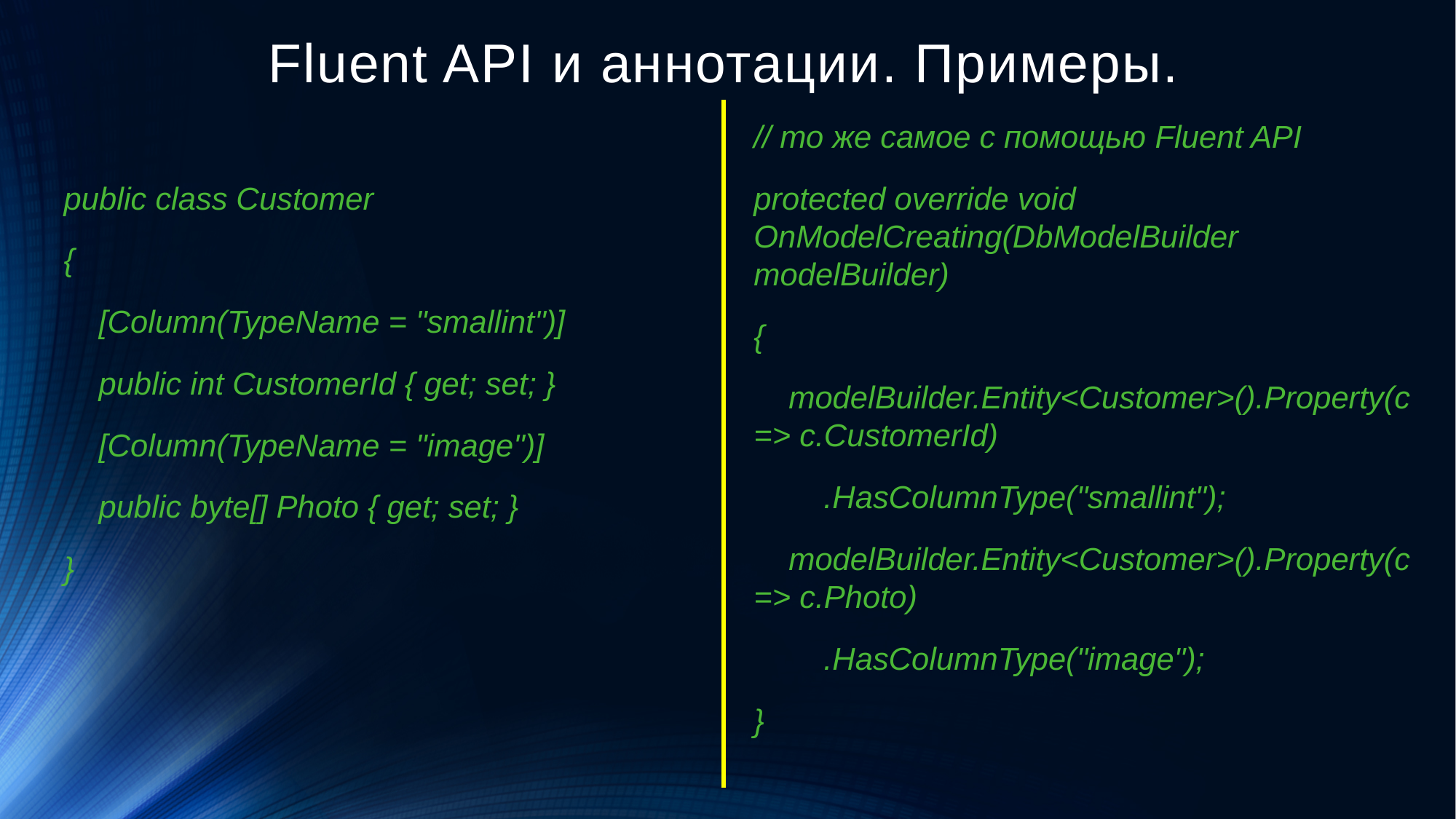

# Fluent API и аннотации. Примеры.

public class Customer
{
    [Column(TypeName = "smallint")]
    public int CustomerId { get; set; }
    [Column(TypeName = "image")]
    public byte[] Photo { get; set; }
}

// то же самое с помощью Fluent API
protected override void OnModelCreating(DbModelBuilder modelBuilder)
{
    modelBuilder.Entity<Customer>().Property(c => c.CustomerId)
        .HasColumnType("smallint");
    modelBuilder.Entity<Customer>().Property(c => c.Photo)
        .HasColumnType("image");
}